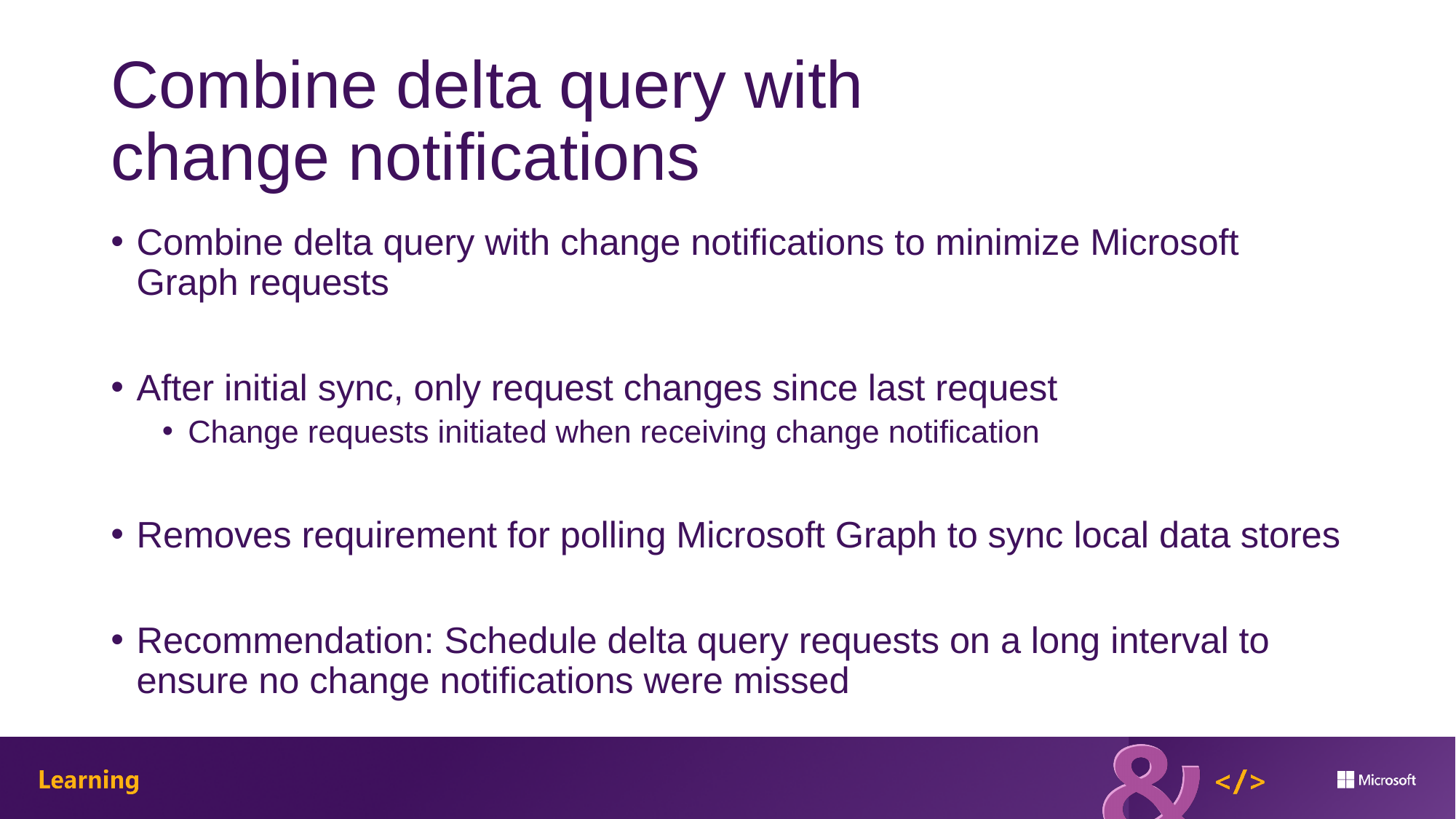

# Combine delta query with change notifications
Combine delta query with change notifications to minimize Microsoft Graph requests

After initial sync, only request changes since last request
Change requests initiated when receiving change notification

Removes requirement for polling Microsoft Graph to sync local data stores

Recommendation: Schedule delta query requests on a long interval to ensure no change notifications were missed